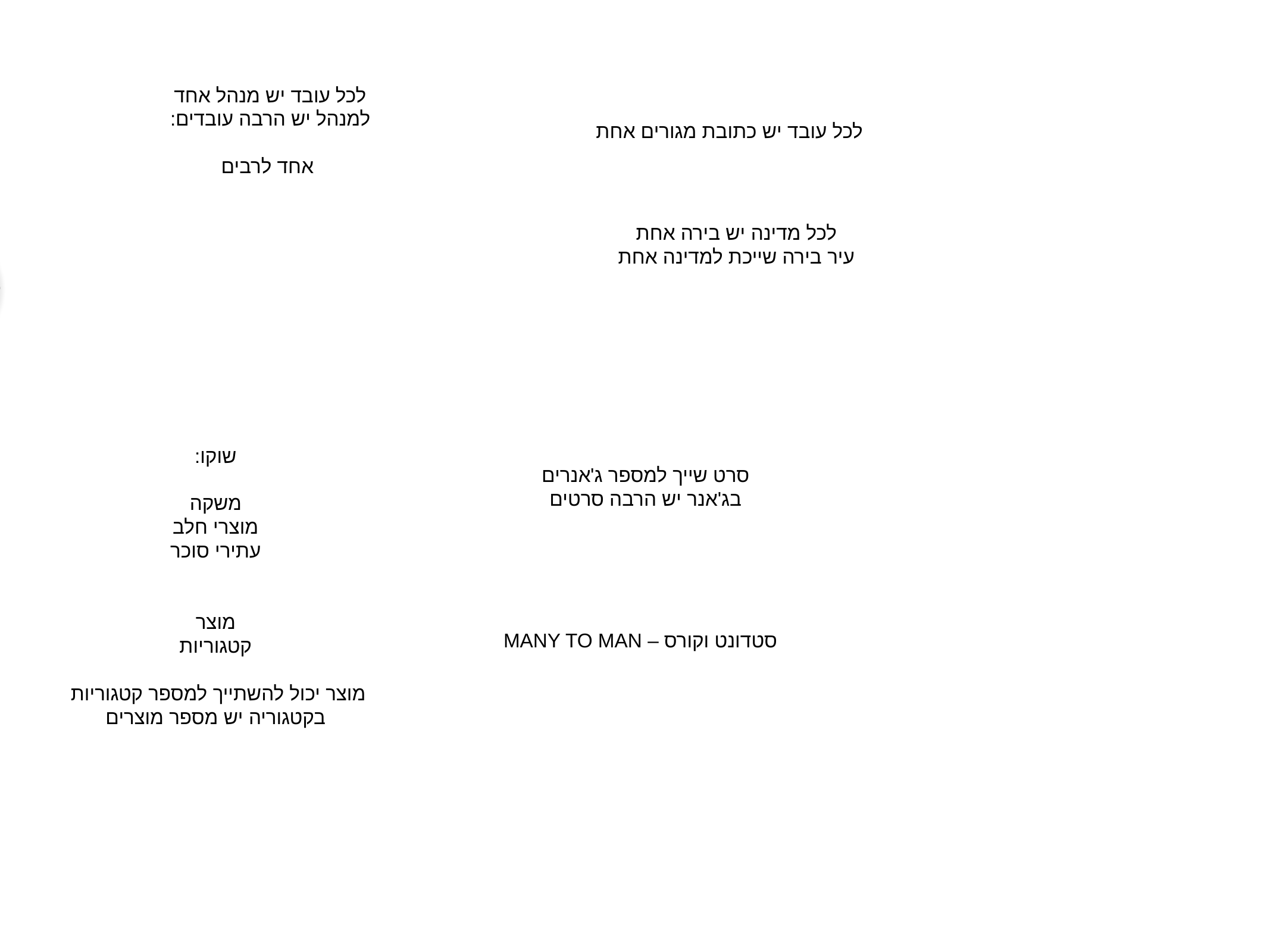

לכל עובד יש מנהל אחד
למנהל יש הרבה עובדים:

אחד לרבים
לכל עובד יש כתובת מגורים אחת
לכל מדינה יש בירה אחת
עיר בירה שייכת למדינה אחת
שוקו:

משקה
מוצרי חלב
עתירי סוכר

מוצר
קטגוריות

מוצר יכול להשתייך למספר קטגוריות
בקטגוריה יש מספר מוצרים
סרט שייך למספר ג'אנרים
בג'אנר יש הרבה סרטים
סטדונט וקורס – MANY TO MAN